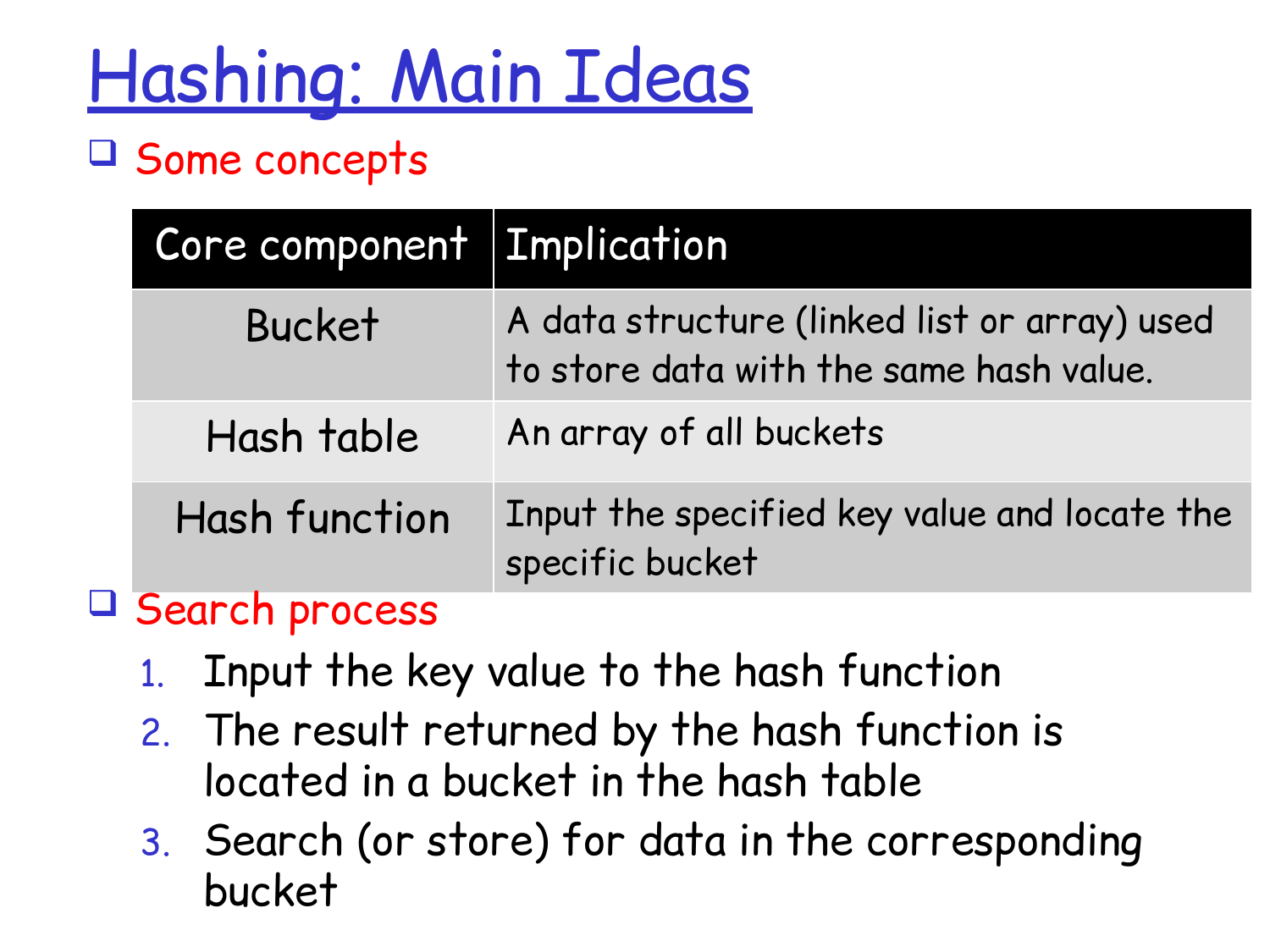

# Hashing: Main Ideas
Some concepts

| Core component | Implication |
| --- | --- |
| Bucket | A data structure (linked list or array) used to store data with the same hash value. |
| Hash table | An array of all buckets |
| Hash function | Input the specified key value and locate the specific bucket |
Search process

Input the key value to the hash function
The result returned by the hash function is located in a bucket in the hash table
Search (or store) for data in the corresponding bucket